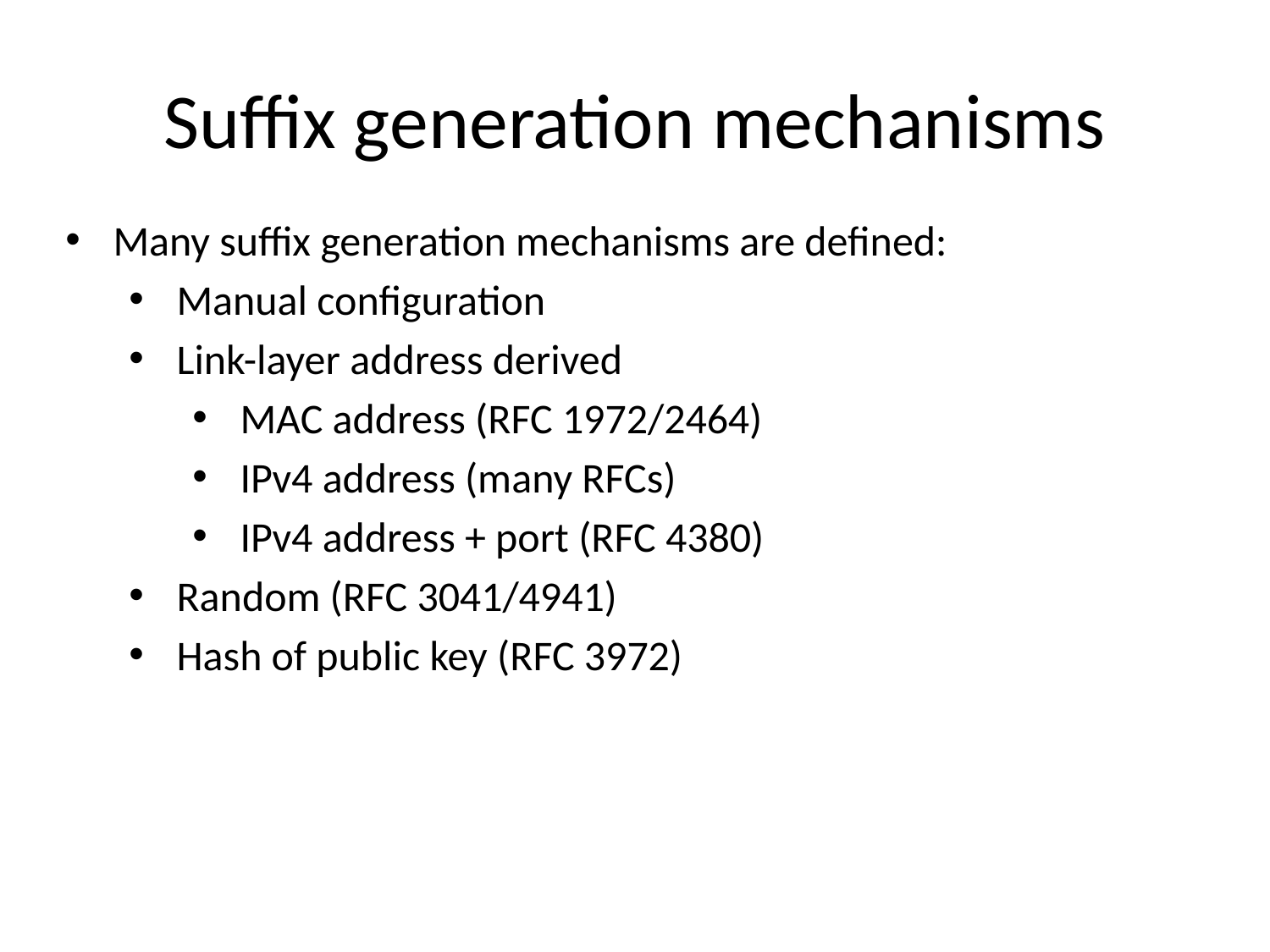

# Suffix generation mechanisms
Many suffix generation mechanisms are defined:
Manual configuration
Link-layer address derived
MAC address (RFC 1972/2464)
IPv4 address (many RFCs)
IPv4 address + port (RFC 4380)
Random (RFC 3041/4941)
Hash of public key (RFC 3972)